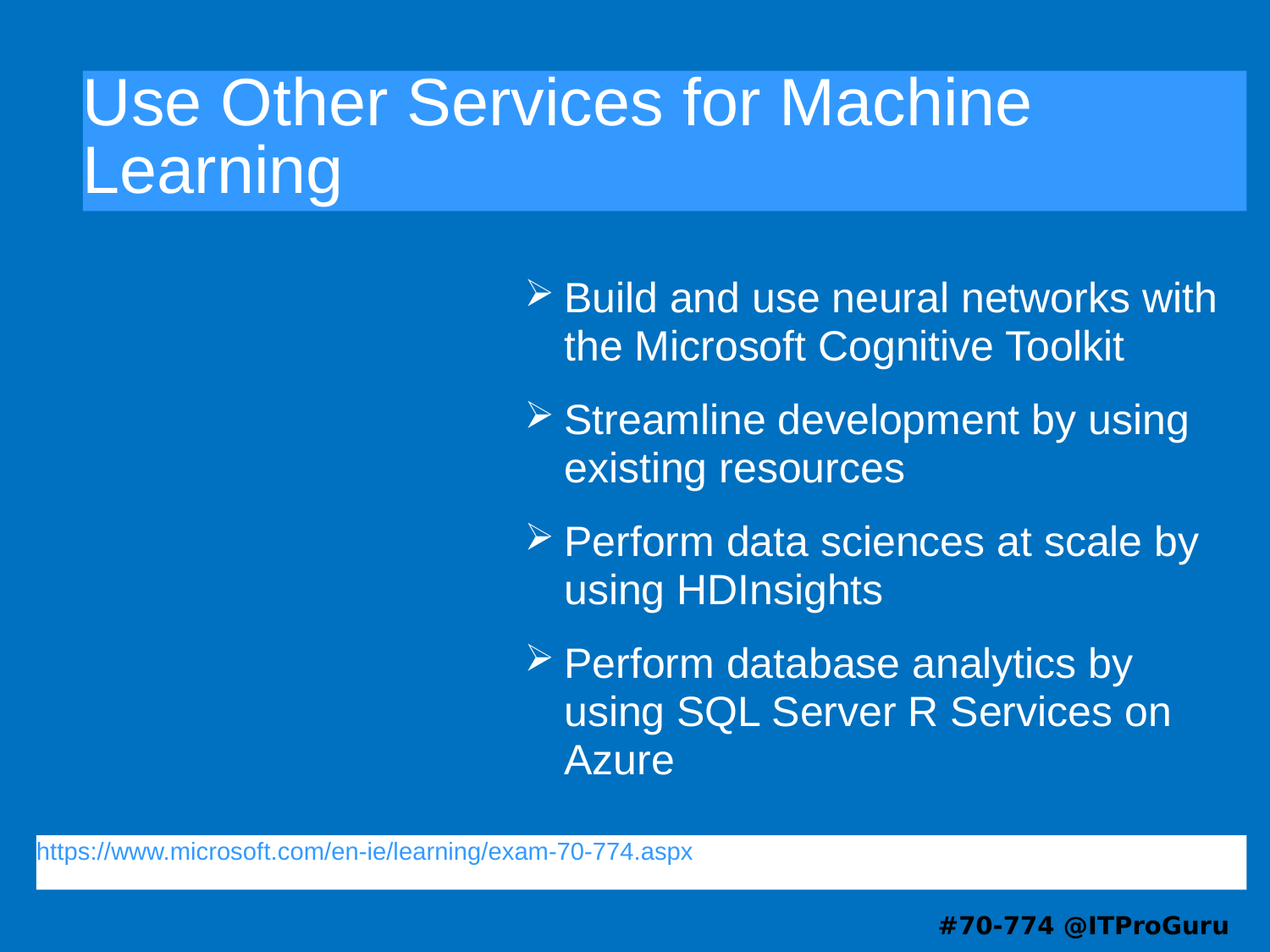

# Use Other Services for Machine Learning
Build and use neural networks with the Microsoft Cognitive Toolkit
Streamline development by using existing resources
Perform data sciences at scale by using HDInsights
Perform database analytics by using SQL Server R Services on Azure

https://www.microsoft.com/en-ie/learning/exam-70-774.aspx